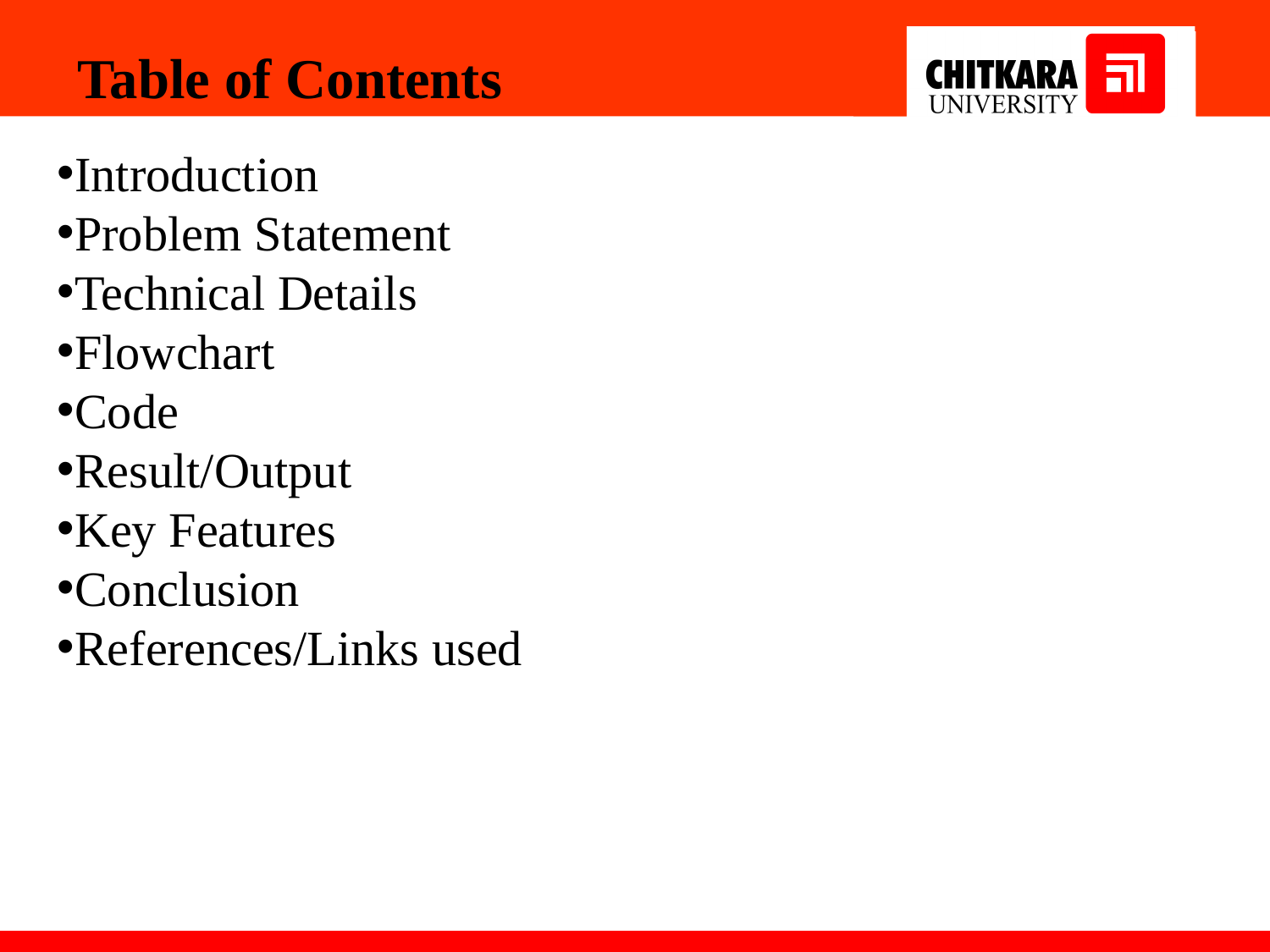

Table of Contents
Introduction
Problem Statement
Technical Details
Flowchart
Code
Result/Output
Key Features
Conclusion
References/Links used